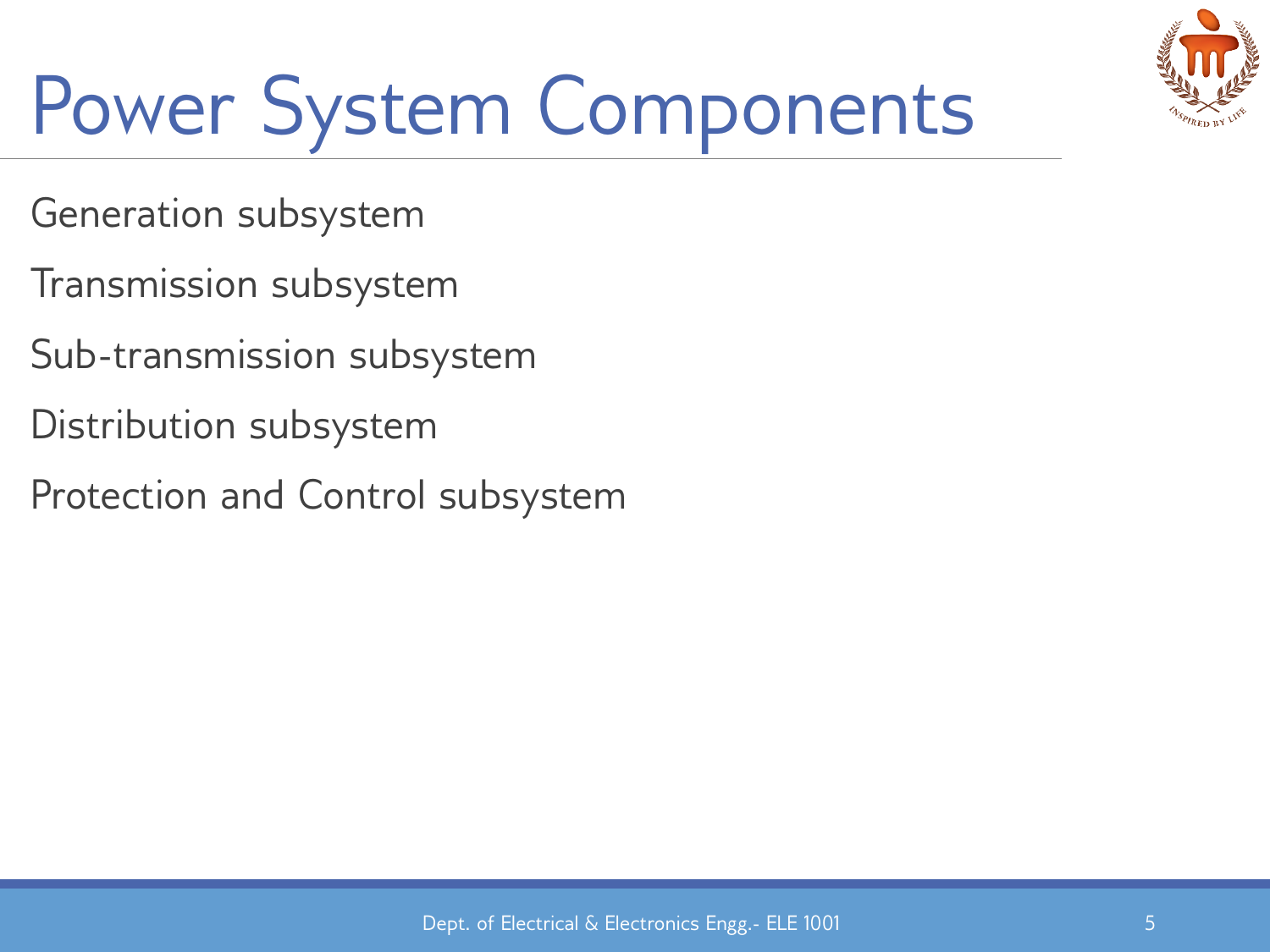

# Power System Components
Generation subsystem
Transmission subsystem
Sub-transmission subsystem
Distribution subsystem
Protection and Control subsystem
Dept. of Electrical & Electronics Engg.- ELE 1001
5